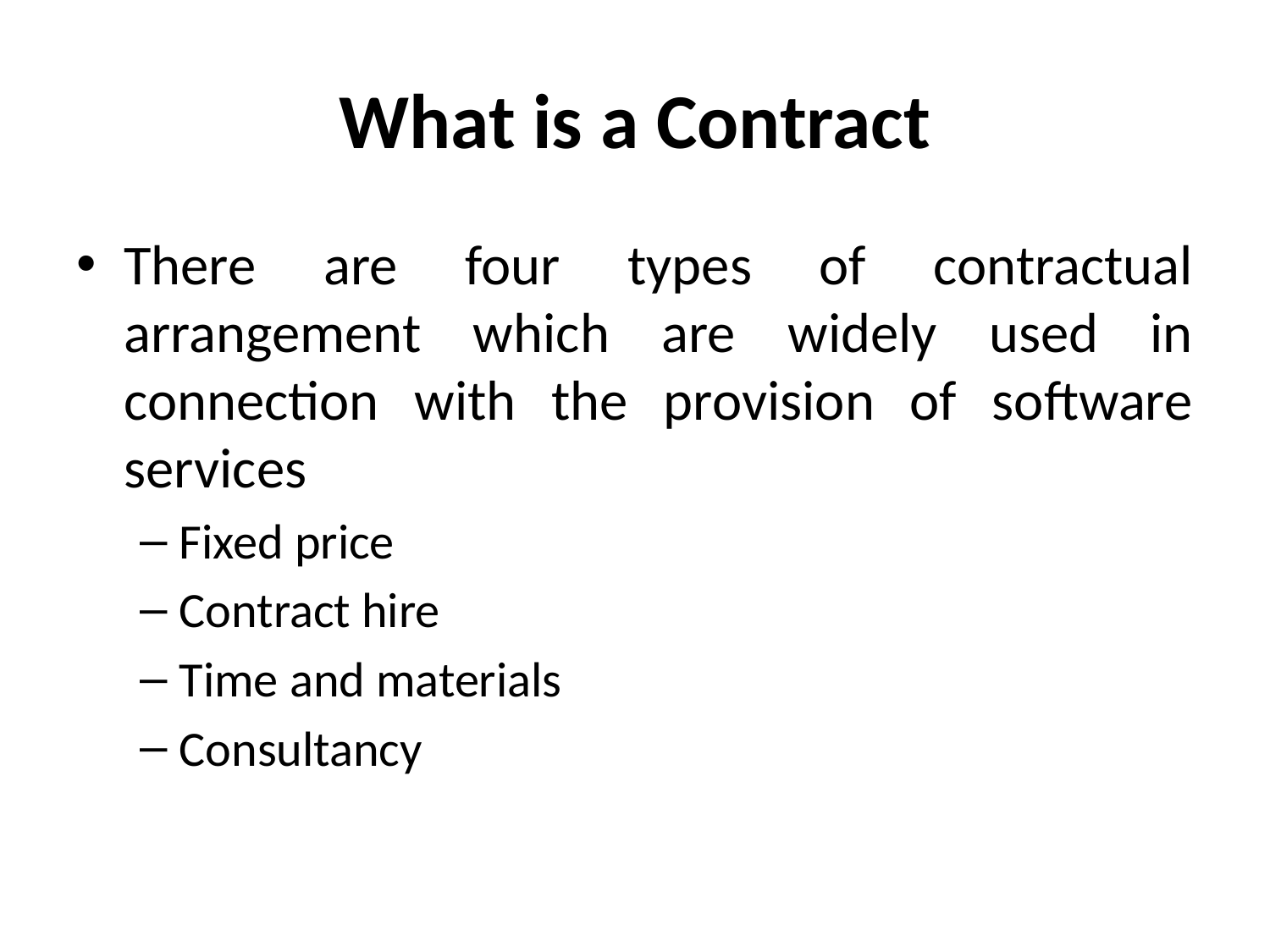

# What is a Contract
There are four types of contractual arrangement which are widely used in connection with the provision of software services
Fixed price
Contract hire
Time and materials
Consultancy